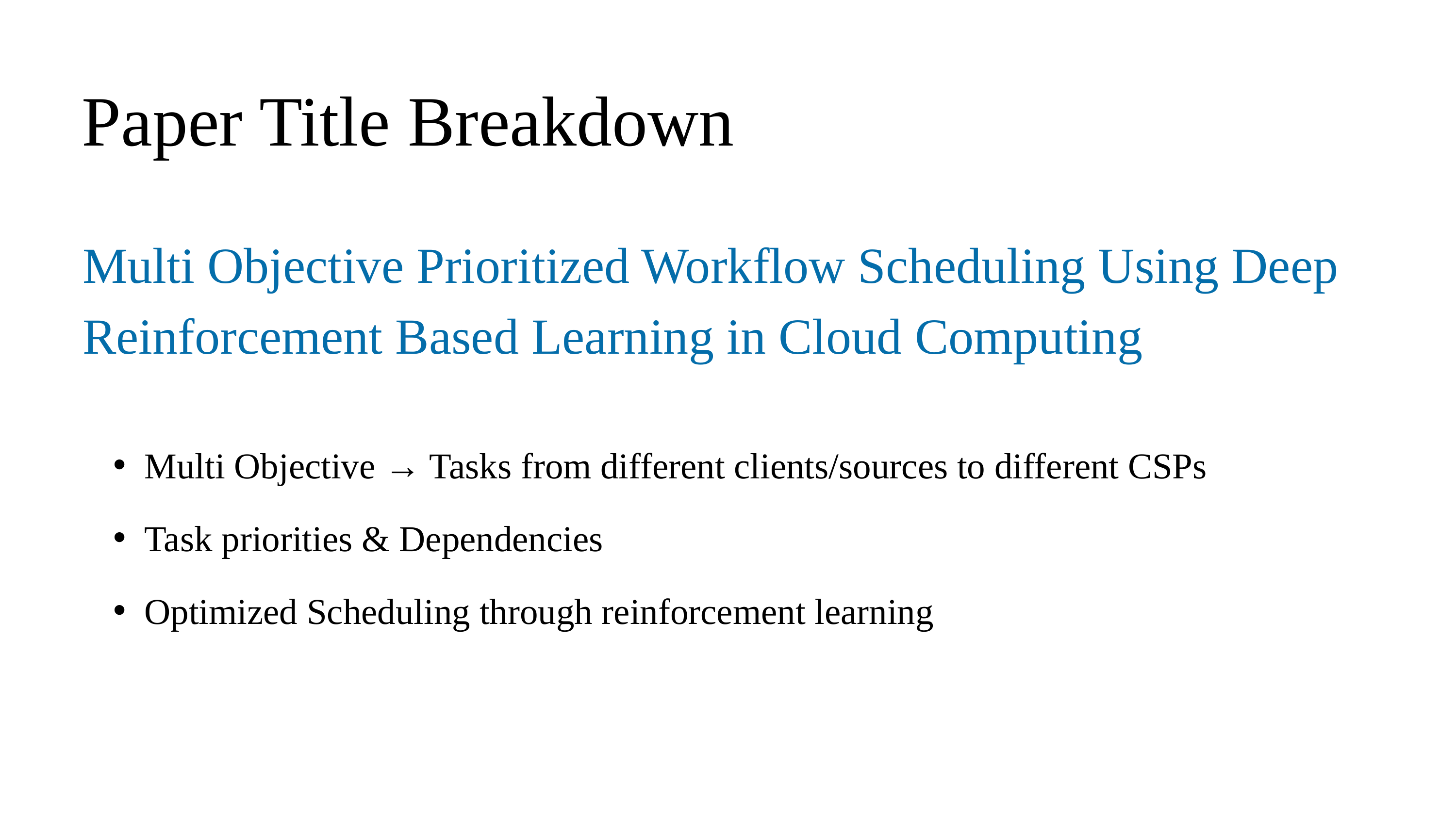

Paper Title Breakdown
Multi Objective Prioritized Workflow Scheduling Using Deep Reinforcement Based Learning in Cloud Computing
Multi Objective → Tasks from different clients/sources to different CSPs
Task priorities & Dependencies
Optimized Scheduling through reinforcement learning